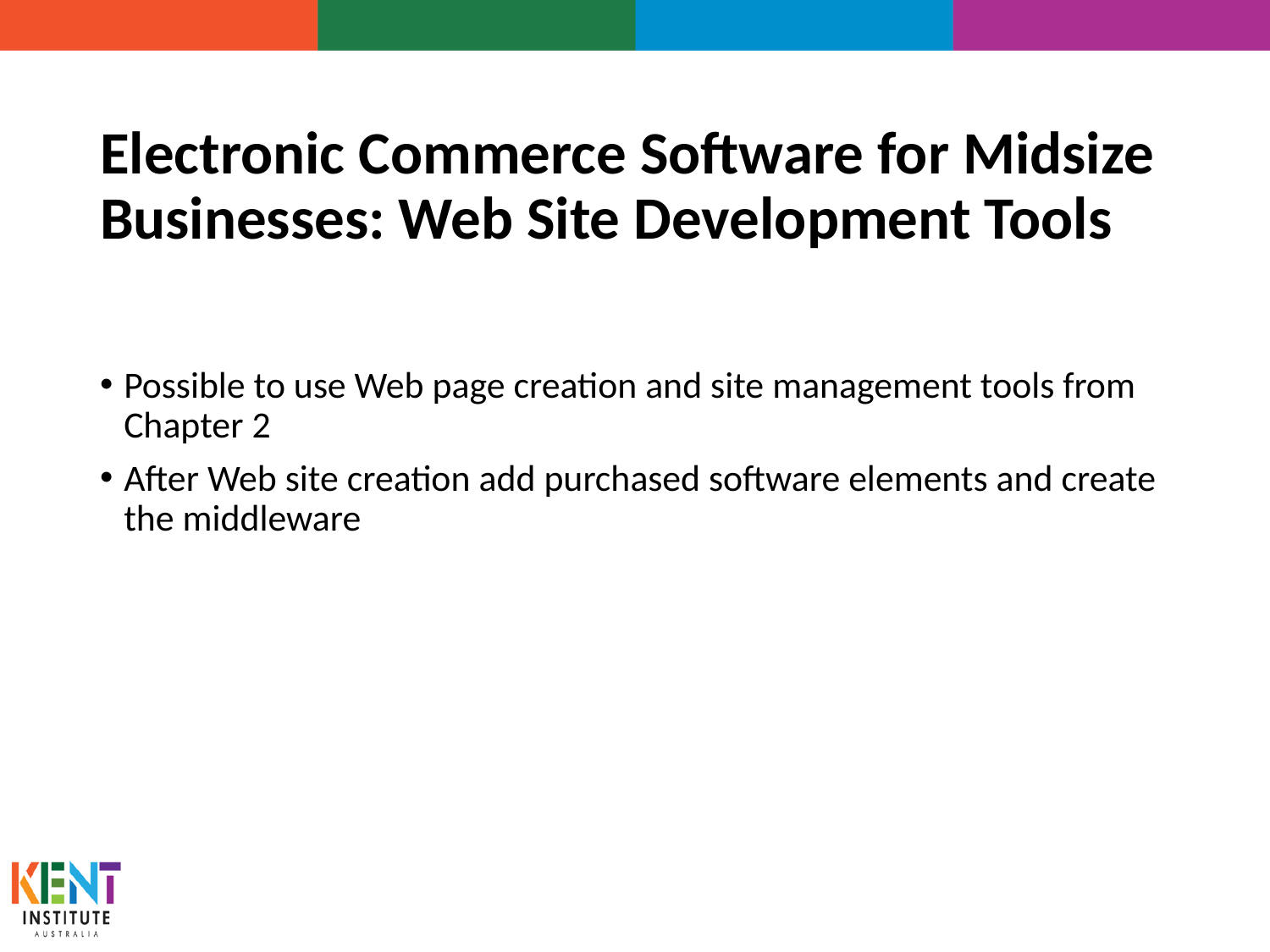

# Electronic Commerce Software for Midsize Businesses: Web Site Development Tools
Possible to use Web page creation and site management tools from Chapter 2
After Web site creation add purchased software elements and create the middleware